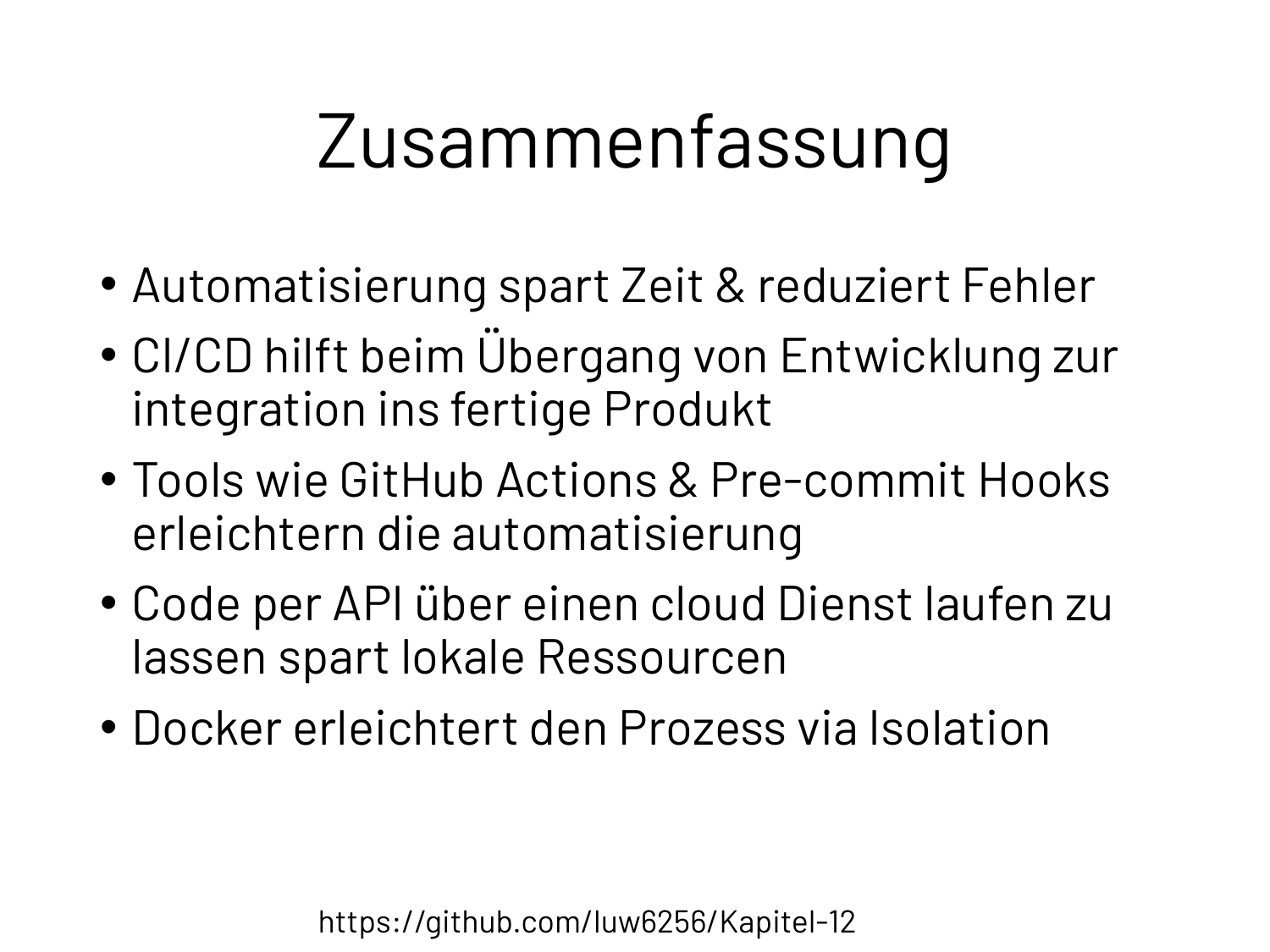

# Zusammenfassung
Automatisierung spart Zeit & reduziert Fehler
CI/CD hilft beim Übergang von Entwicklung zur integration ins fertige Produkt
Tools wie GitHub Actions & Pre-commit Hooks erleichtern die automatisierung
Code per API über einen cloud Dienst laufen zu lassen spart lokale Ressourcen
Docker erleichtert den Prozess via Isolation

https://github.com/luw6256/Kapitel-12